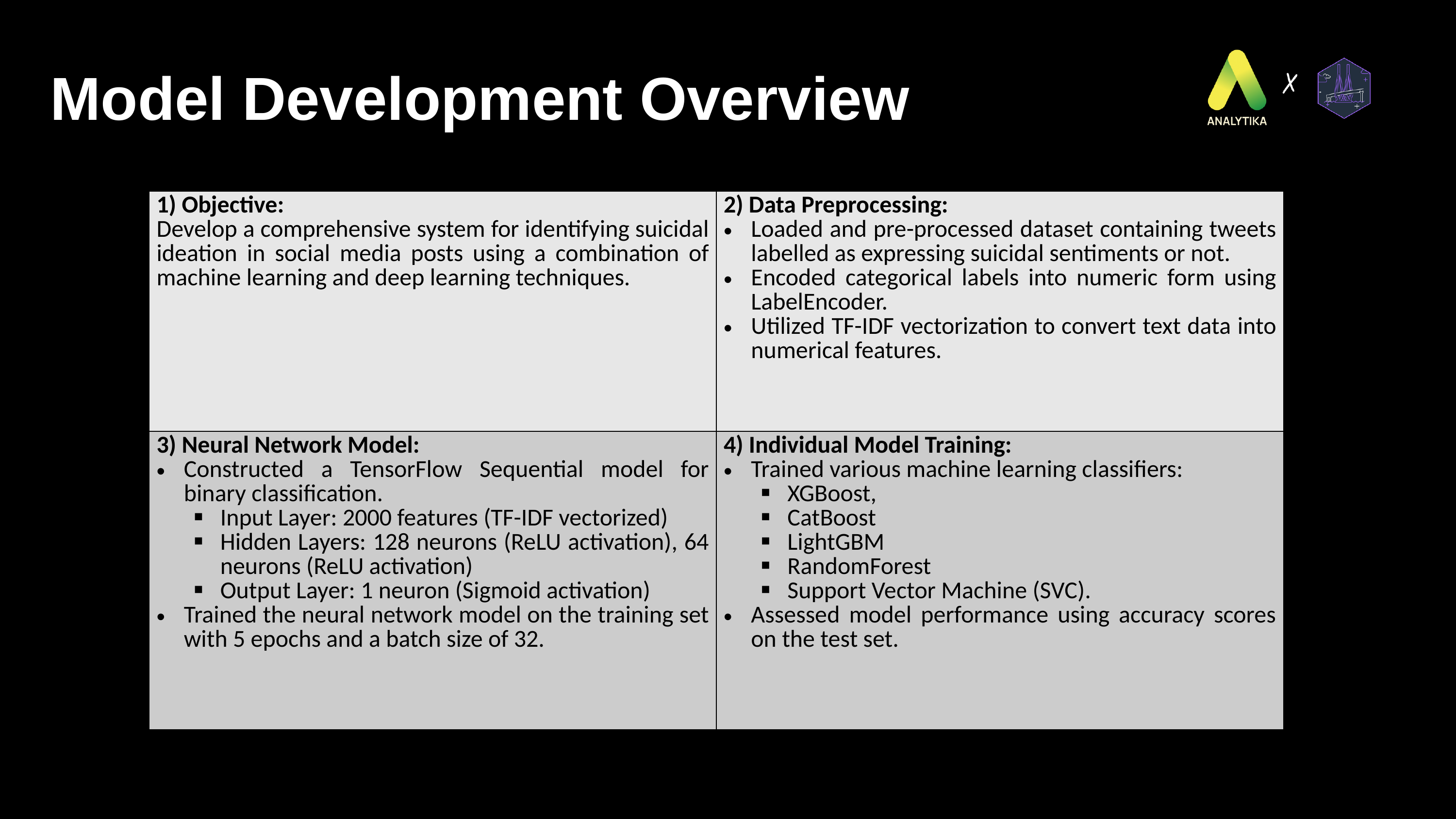

Model Development Overview
| 1) Objective: Develop a comprehensive system for identifying suicidal ideation in social media posts using a combination of machine learning and deep learning techniques. | 2) Data Preprocessing: Loaded and pre-processed dataset containing tweets labelled as expressing suicidal sentiments or not. Encoded categorical labels into numeric form using LabelEncoder. Utilized TF-IDF vectorization to convert text data into numerical features. |
| --- | --- |
| 3) Neural Network Model: Constructed a TensorFlow Sequential model for binary classification. Input Layer: 2000 features (TF-IDF vectorized) Hidden Layers: 128 neurons (ReLU activation), 64 neurons (ReLU activation) Output Layer: 1 neuron (Sigmoid activation) Trained the neural network model on the training set with 5 epochs and a batch size of 32. | 4) Individual Model Training: Trained various machine learning classifiers: XGBoost, CatBoost LightGBM RandomForest Support Vector Machine (SVC). Assessed model performance using accuracy scores on the test set. |